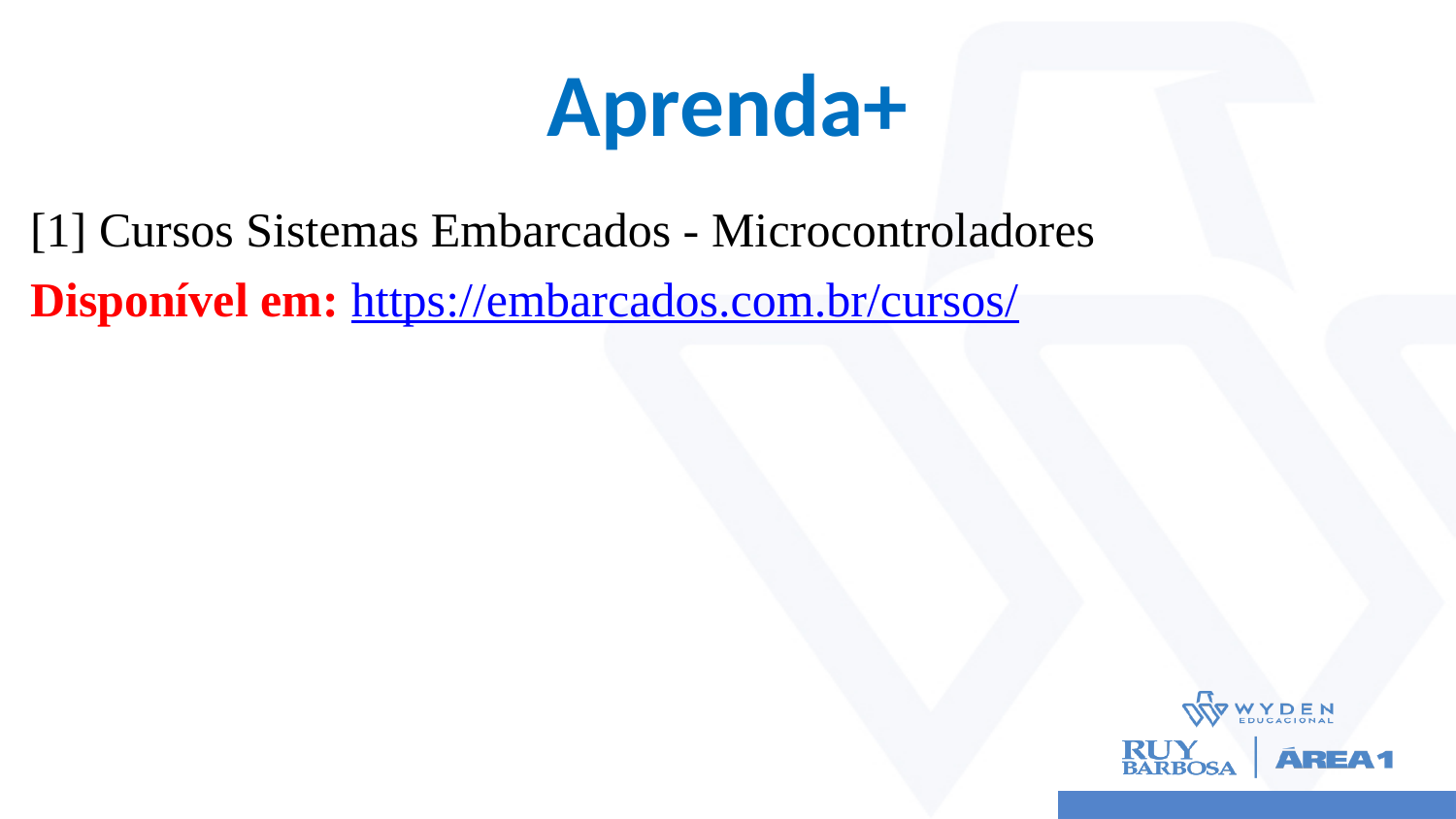

# Aprenda+
[1] Cursos Sistemas Embarcados - Microcontroladores
Disponível em: https://embarcados.com.br/cursos/